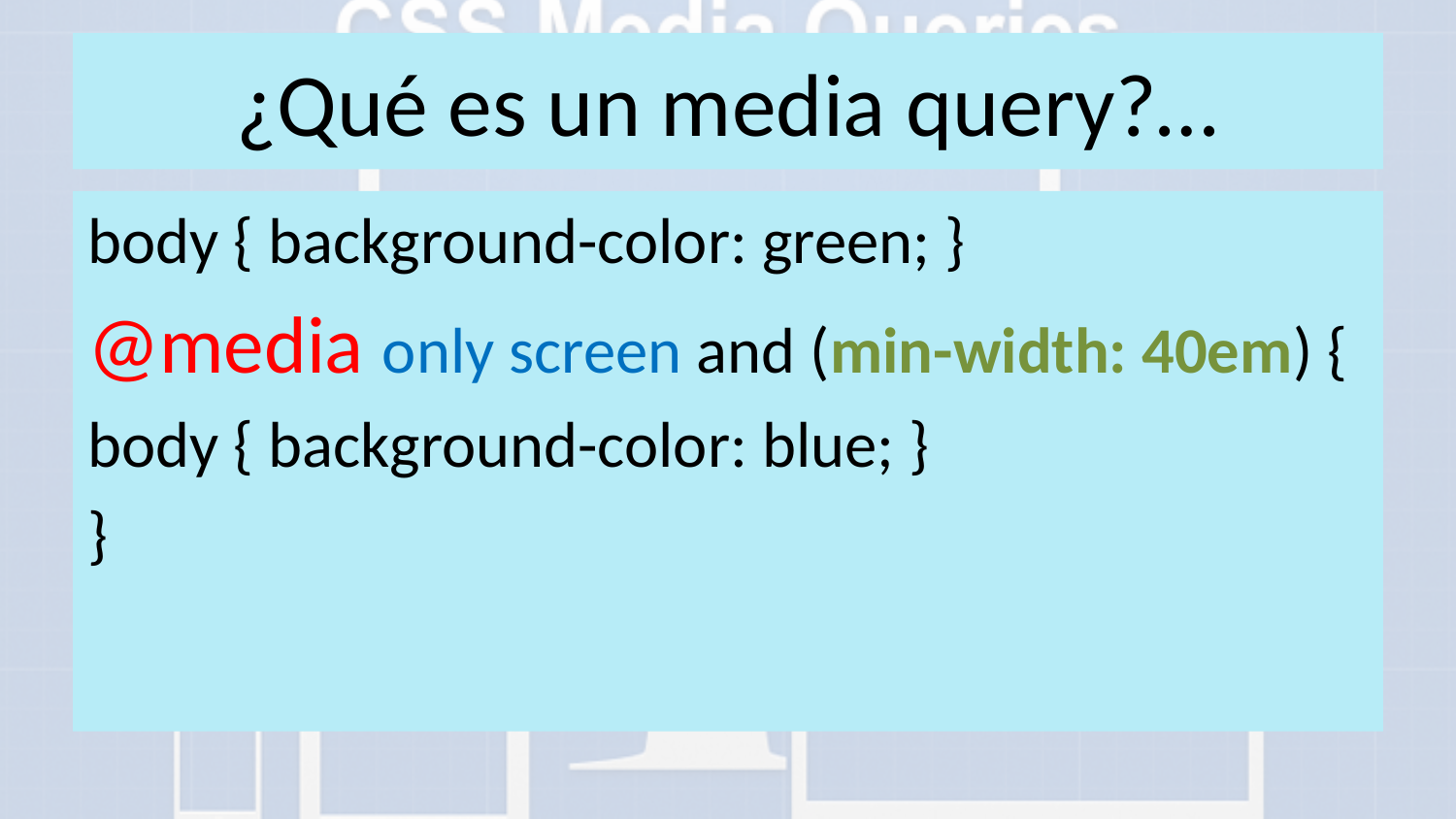

# ¿Qué es un media query?…
body { background-color: green; }
@media only screen and (min-width: 40em) {
body { background-color: blue; }
}